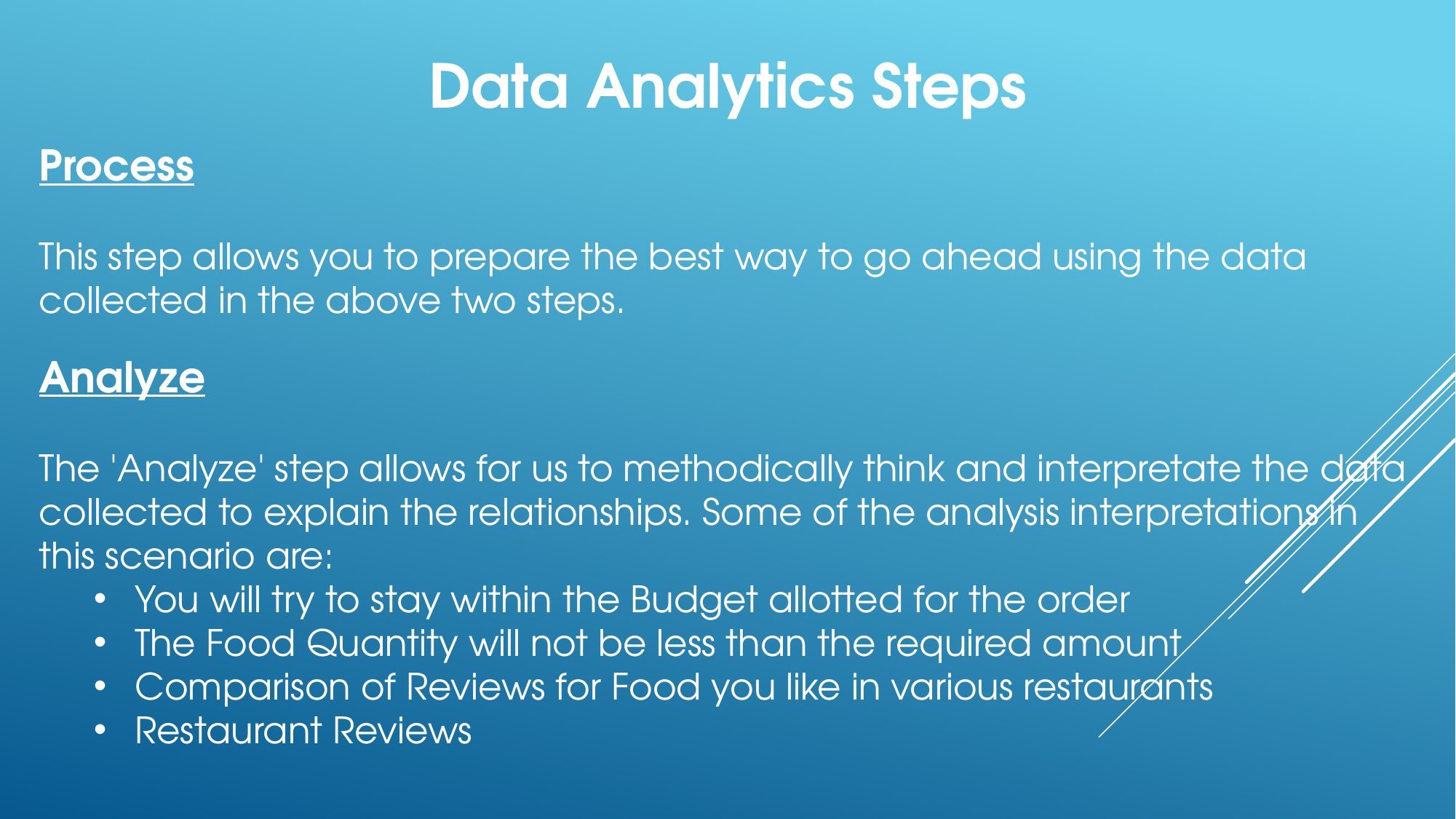

Data Analytics Steps
Process

This step allows you to prepare the best way to go ahead using the data collected in the above two steps.
Analyze

The 'Analyze' step allows for us to methodically think and interpretate the data collected to explain the relationships. Some of the analysis interpretations in this scenario are:
You will try to stay within the Budget allotted for the order
The Food Quantity will not be less than the required amount
Comparison of Reviews for Food you like in various restaurants
Restaurant Reviews